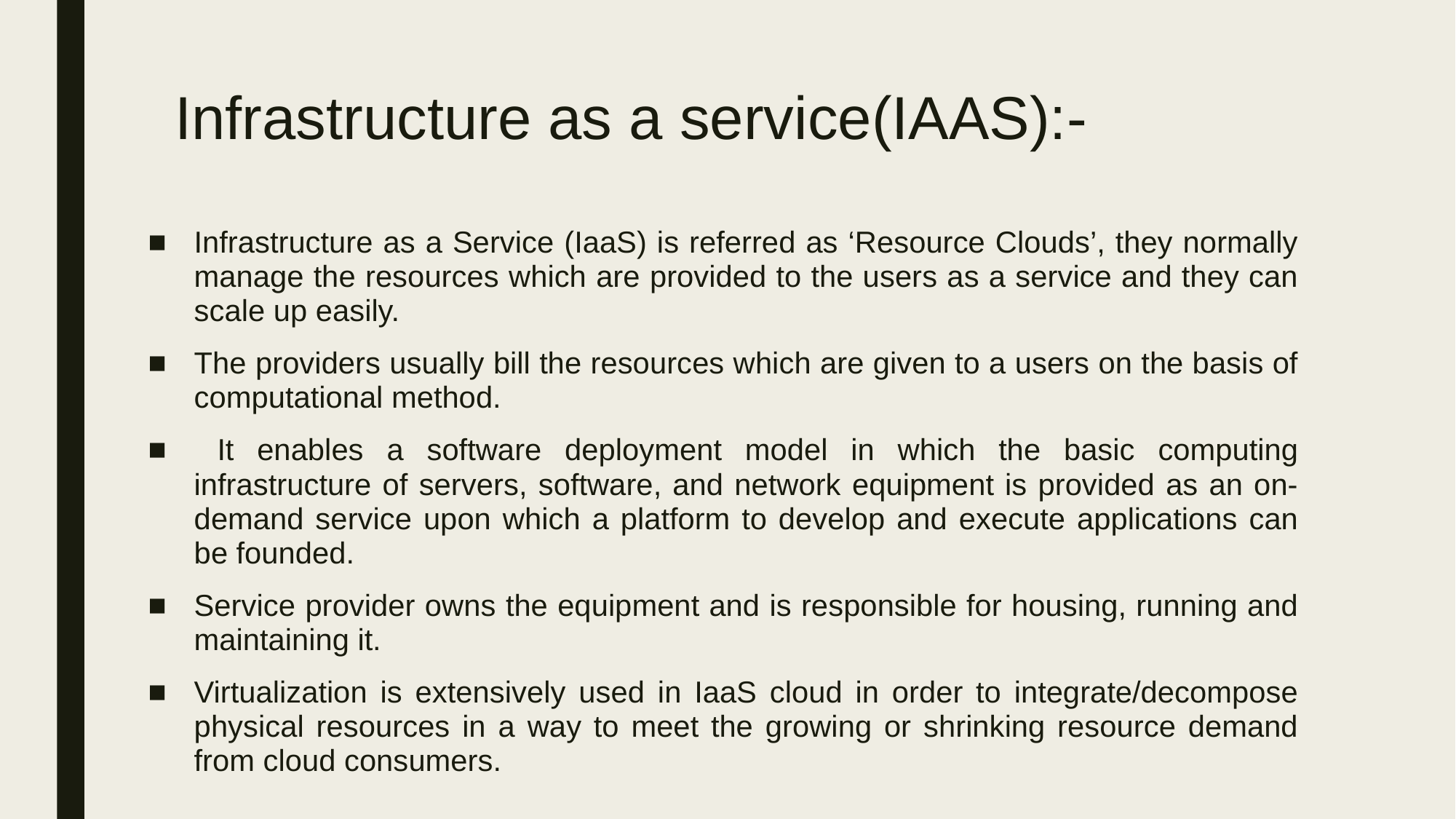

# Infrastructure as a service(IAAS):-

Infrastructure as a Service (IaaS) is referred as ‘Resource Clouds’, they normally manage the resources which are provided to the users as a service and they can scale up easily.
The providers usually bill the resources which are given to a users on the basis of computational method.
 It enables a software deployment model in which the basic computing infrastructure of servers, software, and network equipment is provided as an on-demand service upon which a platform to develop and execute applications can be founded.
Service provider owns the equipment and is responsible for housing, running and maintaining it.
Virtualization is extensively used in IaaS cloud in order to integrate/decompose physical resources in a way to meet the growing or shrinking resource demand from cloud consumers.